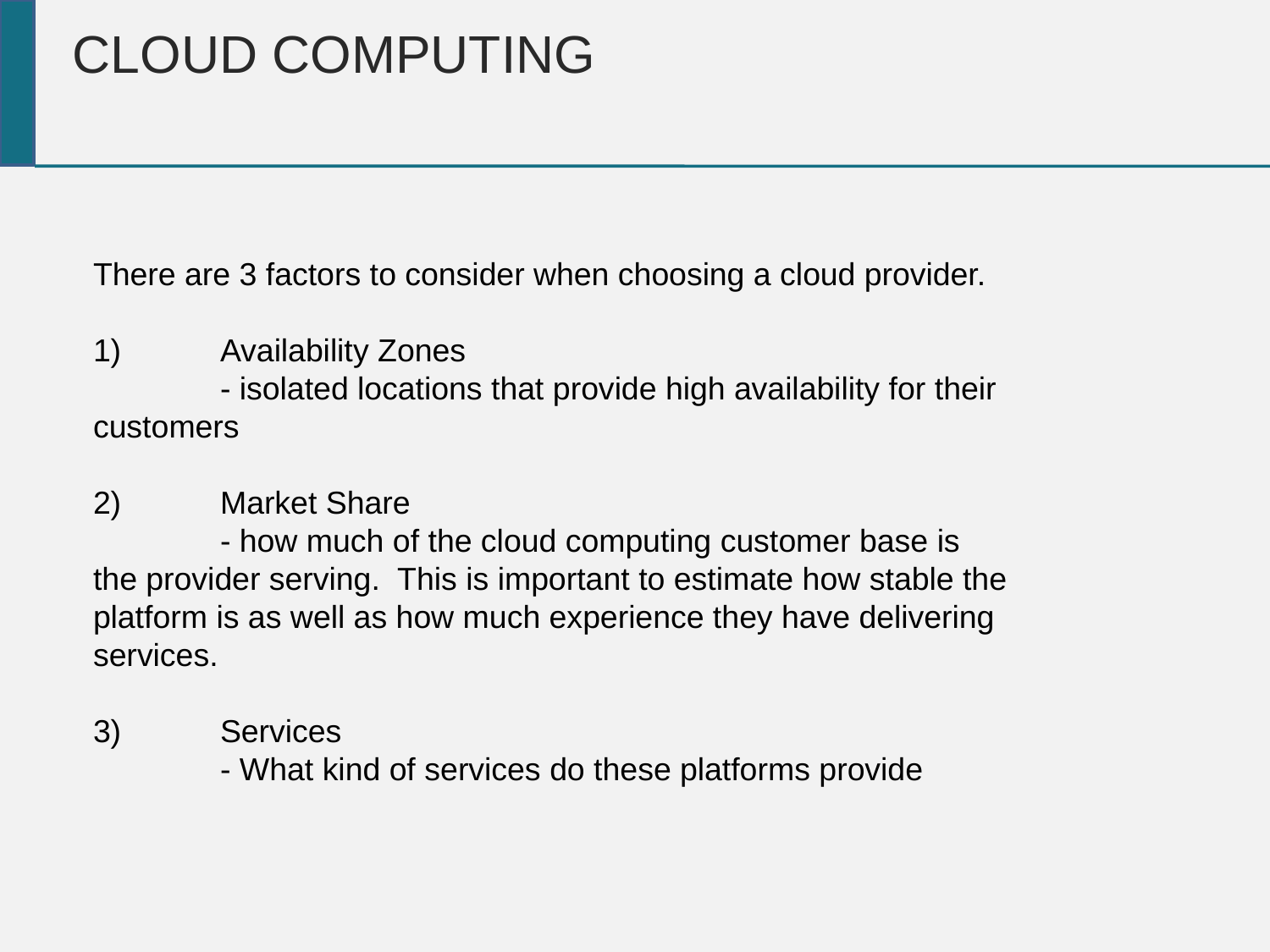

Cloud Computing

There are 3 factors to consider when choosing a cloud provider.

1)	Availability Zones
	- isolated locations that provide high availability for their customers

2)	Market Share
	- how much of the cloud computing customer base is the provider serving.  This is important to estimate how stable the platform is as well as how much experience they have delivering services.

3)	Services
	- What kind of services do these platforms provide